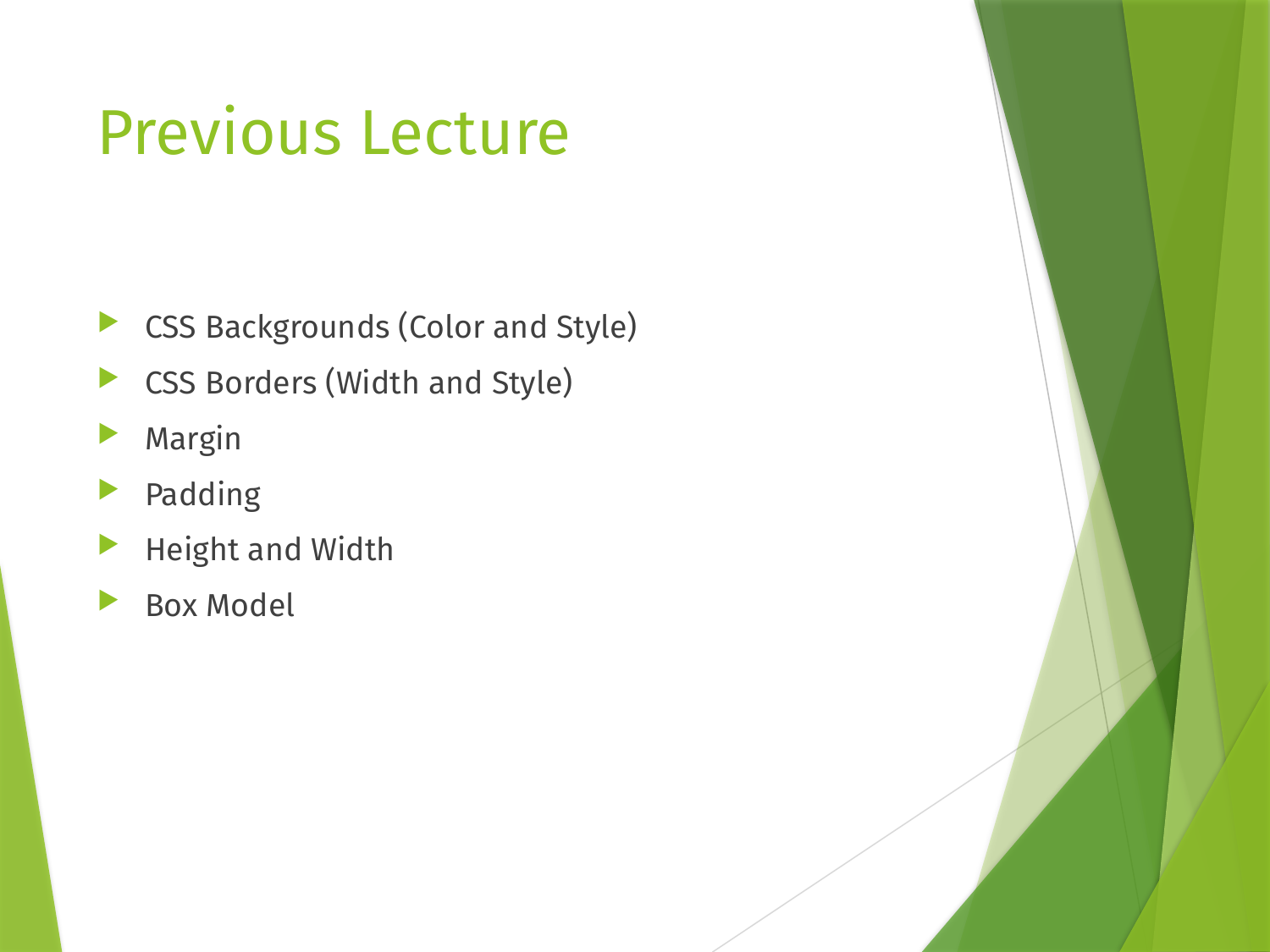

# Previous Lecture
CSS Backgrounds (Color and Style)
CSS Borders (Width and Style)
Margin
Padding
Height and Width
Box Model